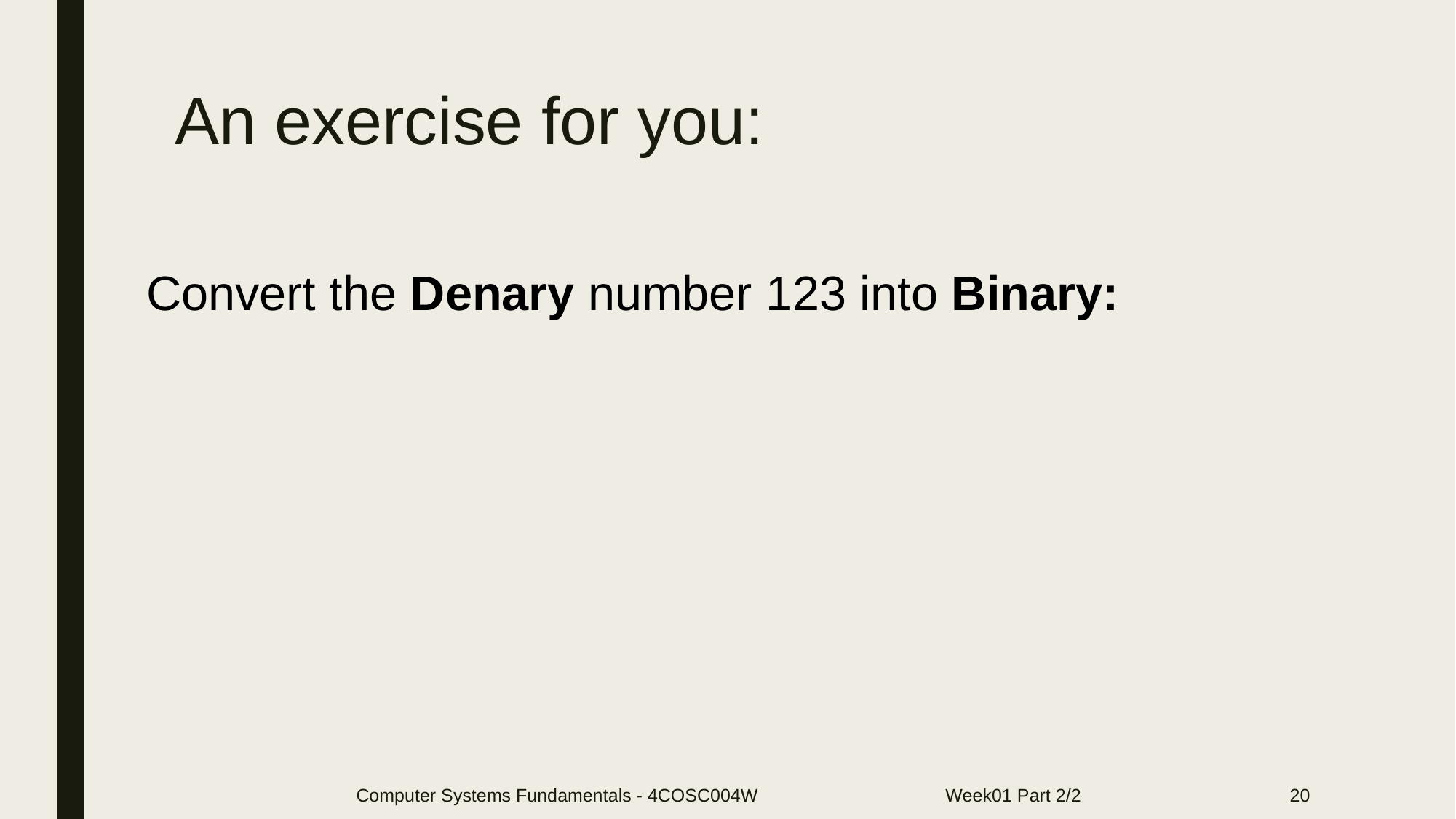

# An exercise for you:
Convert the Denary number 123 into Binary:
Computer Systems Fundamentals - 4COSC004W                                     Week01 Part 2/2
20